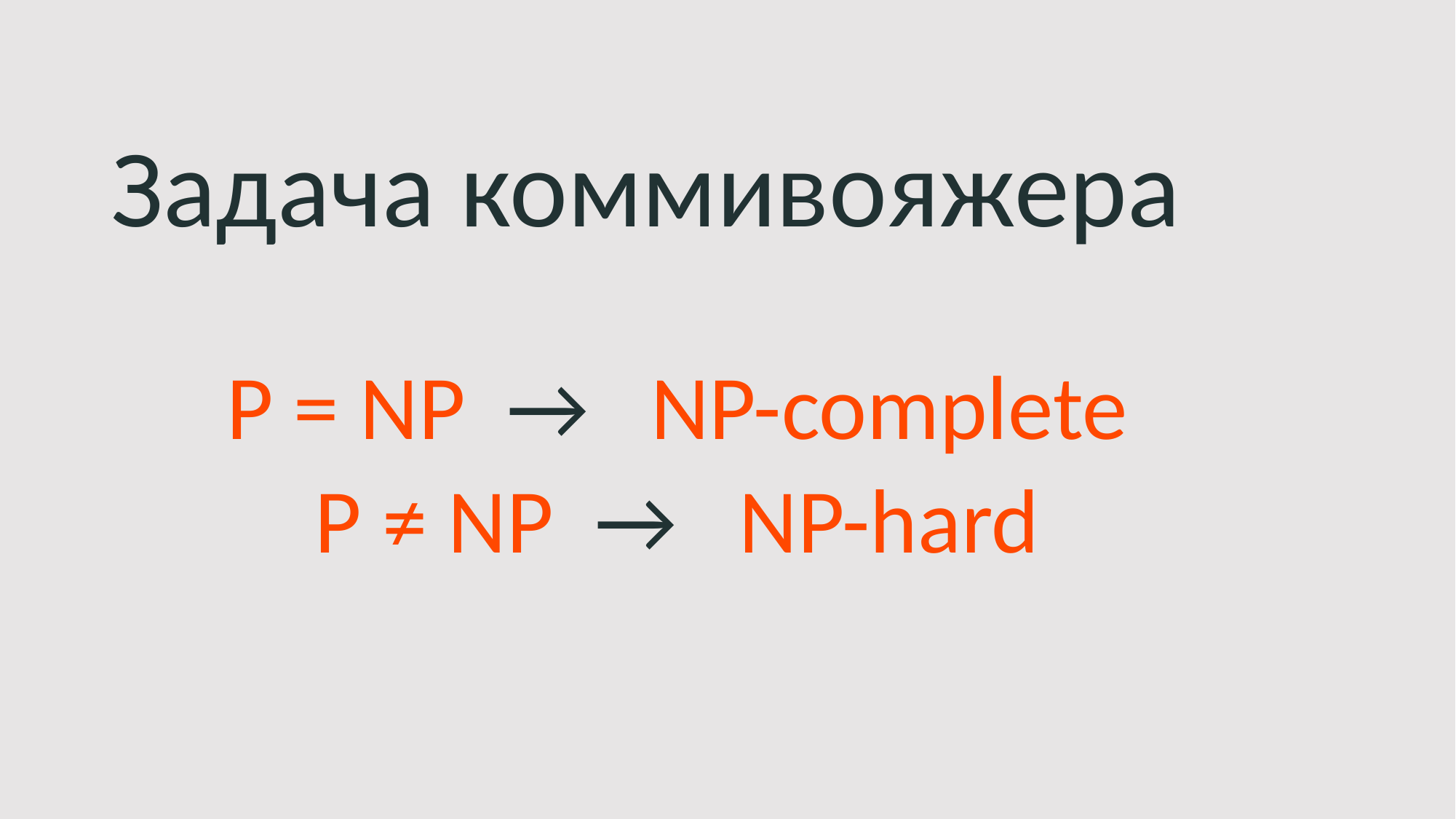

# Задача коммивояжера
P = NP  →   NP-complete
P ≠ NP  →   NP-hard